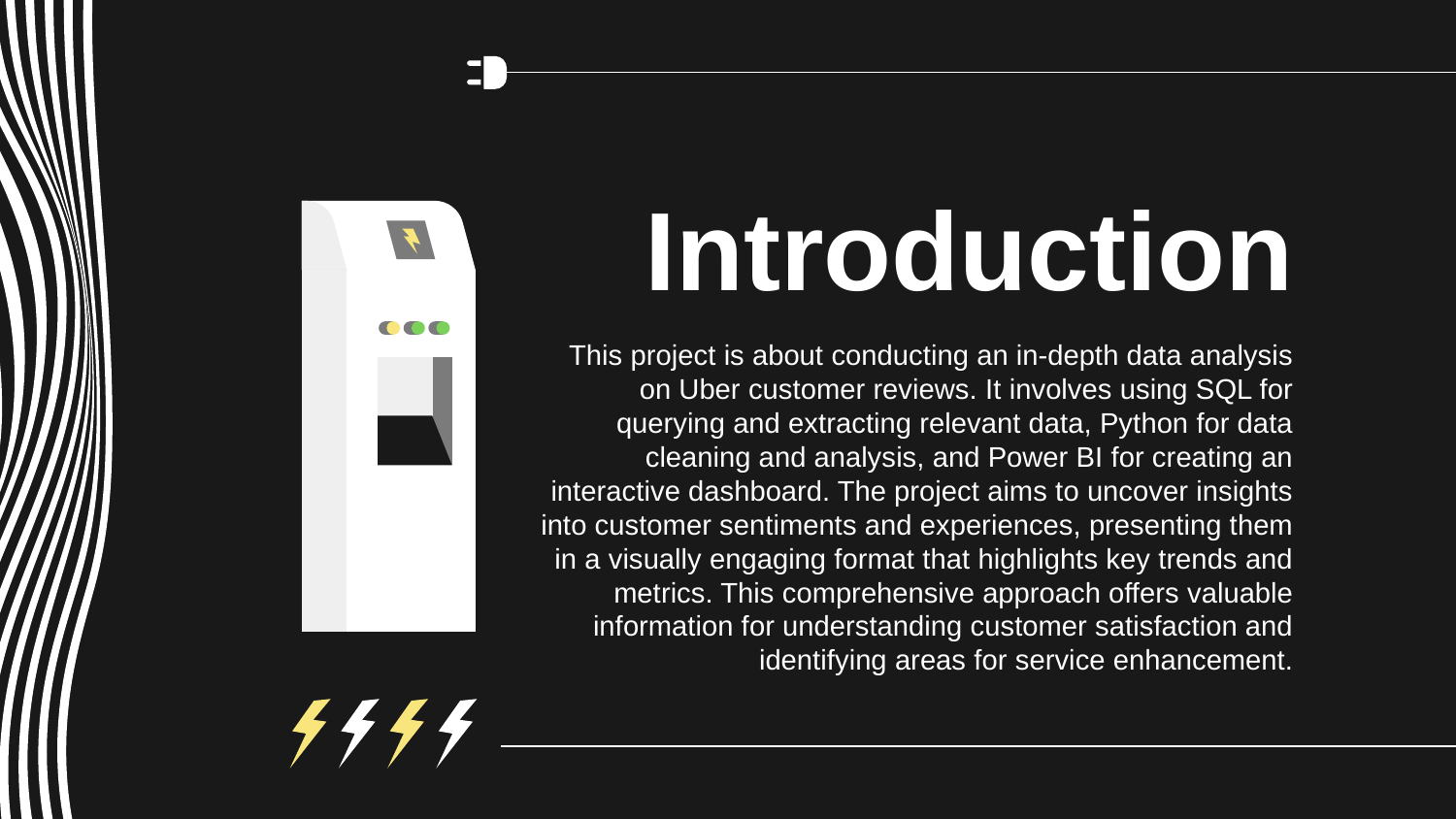

# Introduction

This project is about conducting an in-depth data analysis on Uber customer reviews. It involves using SQL for querying and extracting relevant data, Python for data cleaning and analysis, and Power BI for creating an interactive dashboard. The project aims to uncover insights into customer sentiments and experiences, presenting them in a visually engaging format that highlights key trends and metrics. This comprehensive approach offers valuable information for understanding customer satisfaction and identifying areas for service enhancement.